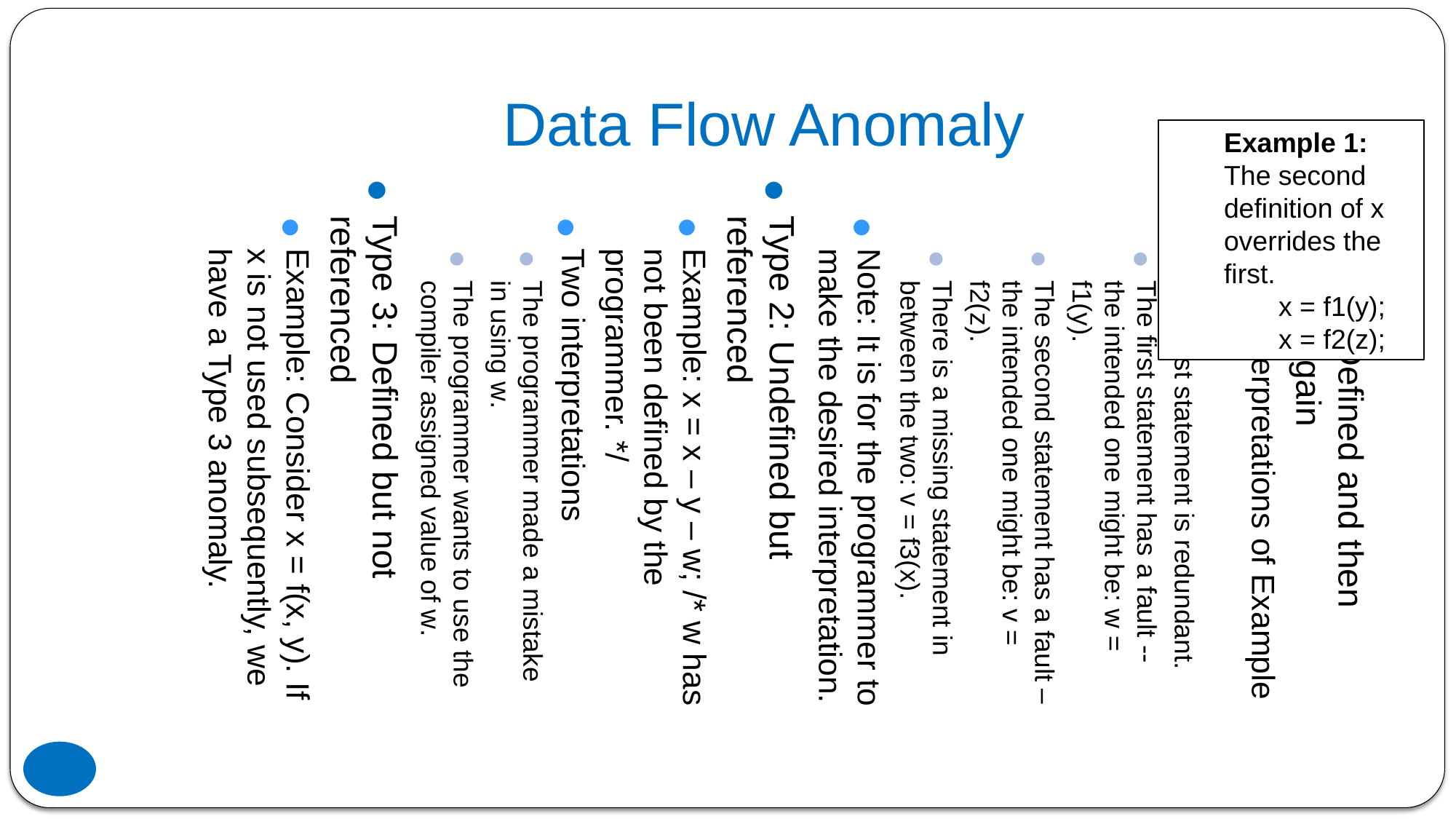

Data Flow Anomaly
Type 1: Defined and then defined again
Four interpretations of Example 1
The first statement is redundant.
The first statement has a fault -- the intended one might be: w = f1(y).
The second statement has a fault – the intended one might be: v = f2(z).
There is a missing statement in between the two: v = f3(x).
Note: It is for the programmer to make the desired interpretation.
Type 2: Undefined but referenced
Example: x = x – y – w; /* w has not been defined by the programmer. */
Two interpretations
The programmer made a mistake in using w.
The programmer wants to use the compiler assigned value of w.
Type 3: Defined but not referenced
Example: Consider x = f(x, y). If x is not used subsequently, we have a Type 3 anomaly.

Example 1: The second definition of x overrides the first.
x = f1(y);
x = f2(z);
12